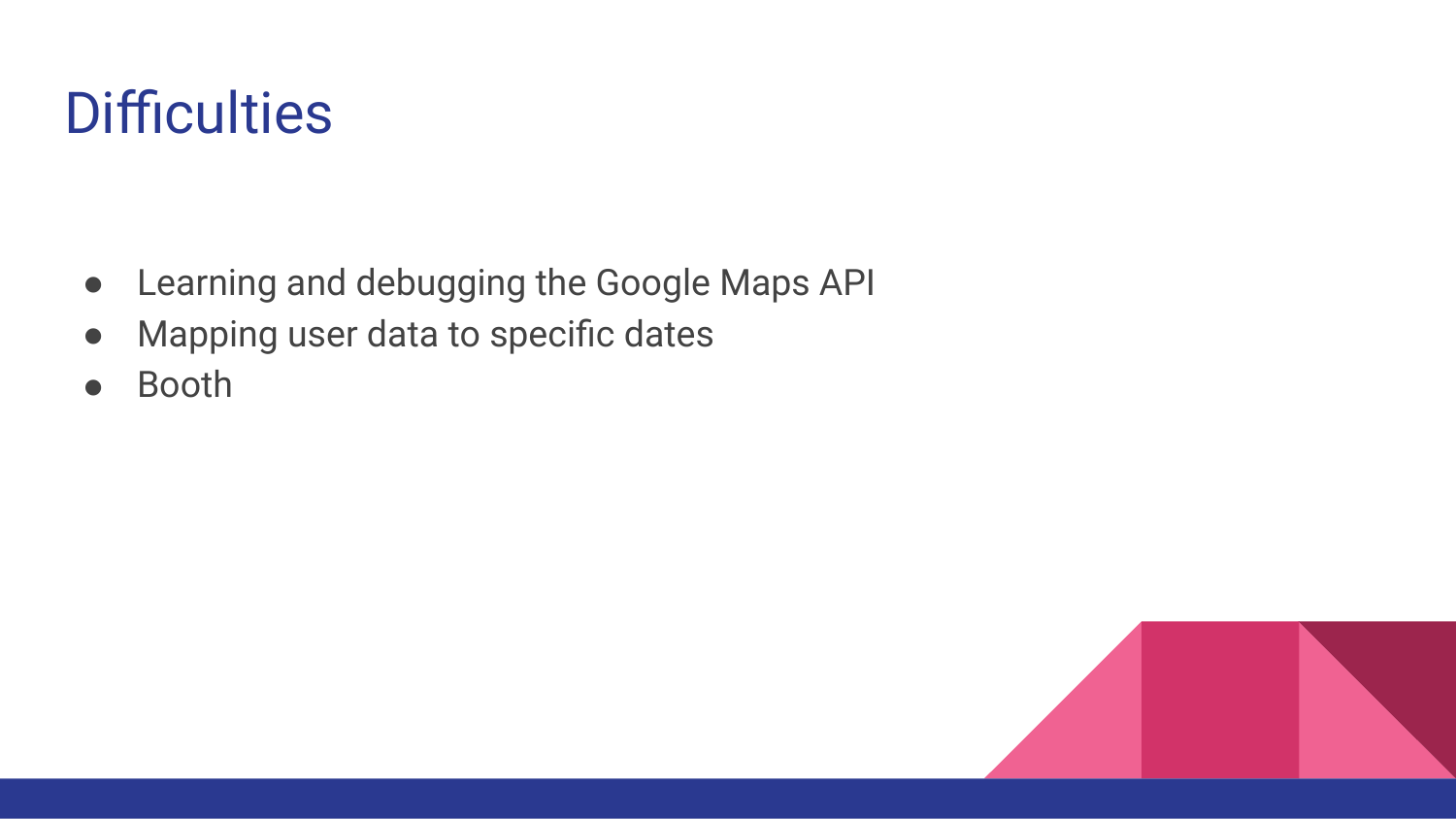

# Difficulties

Learning and debugging the Google Maps API
Mapping user data to specific dates
Booth